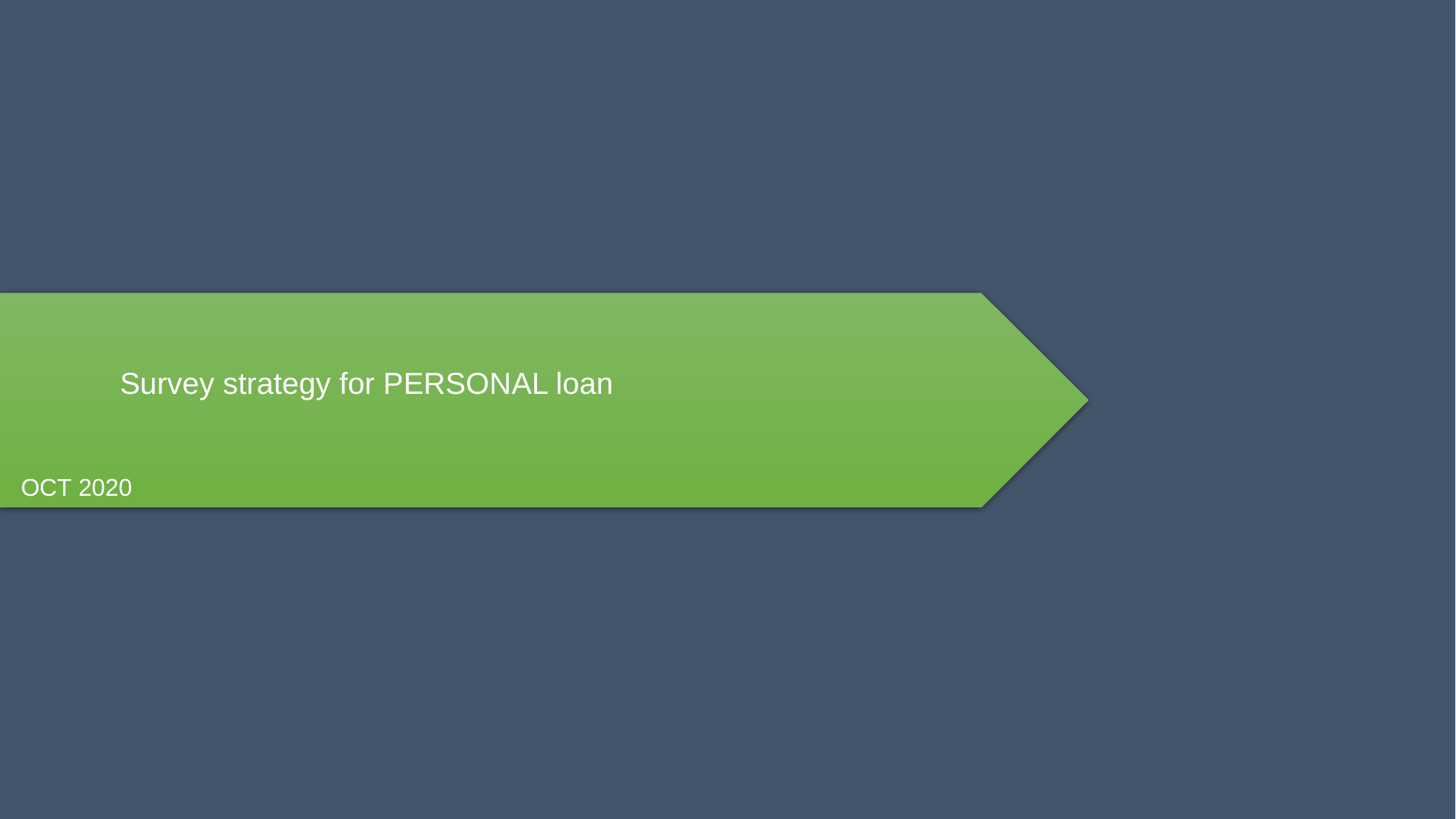

Survey strategy for PERSONAL loan
OCT 2020